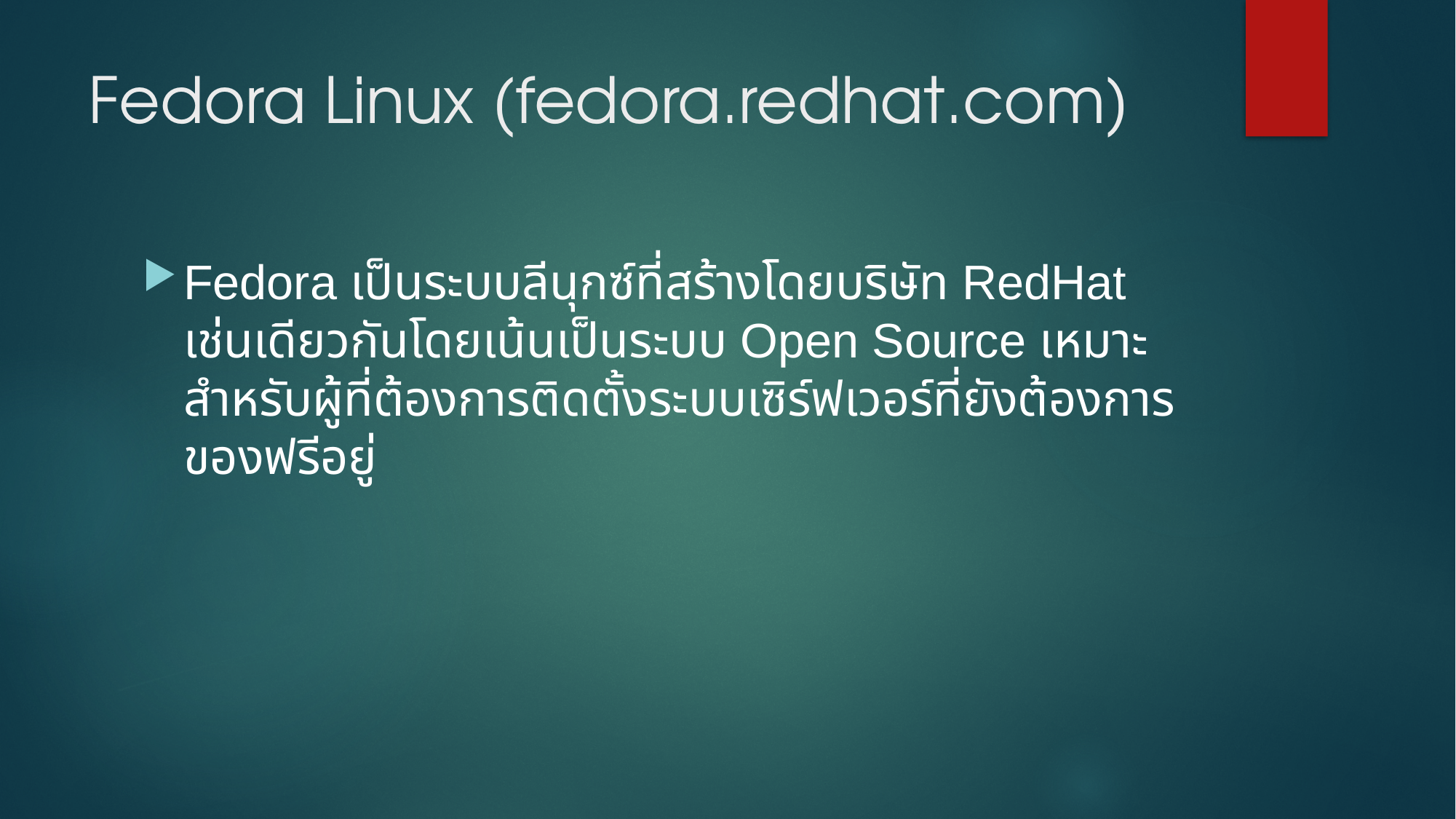

# Fedora Linux (fedora.redhat.com)
Fedora เป็นระบบลีนุกซ์ที่สร้างโดยบริษัท RedHat เช่นเดียวกันโดยเน้นเป็นระบบ Open Source เหมาะสำหรับผู้ที่ต้องการติดตั้งระบบเซิร์ฟเวอร์ที่ยังต้องการของฟรีอยู่